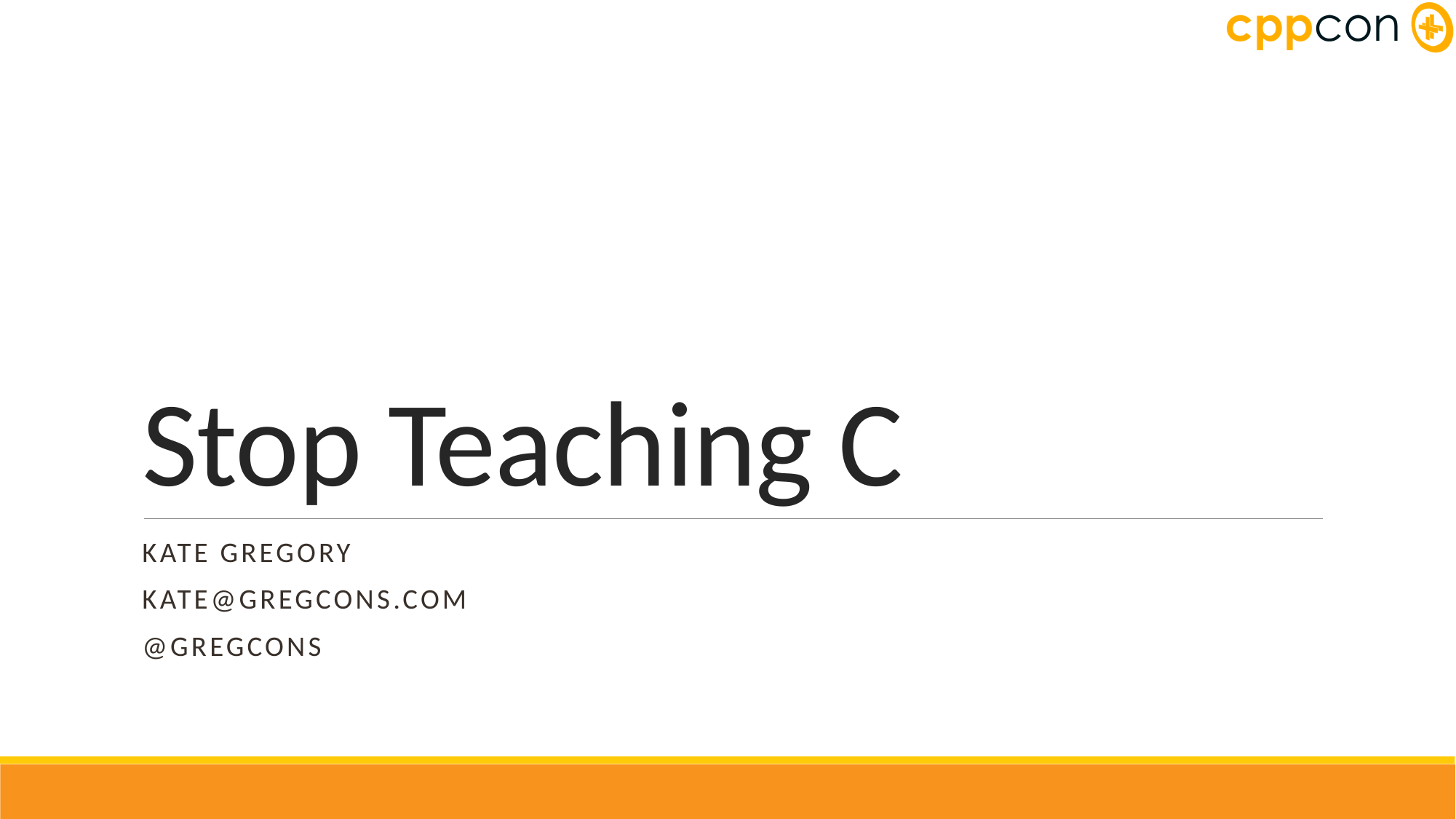

# Stop Teaching C
Kate Gregory
kate@gregcons.com
@gregcons